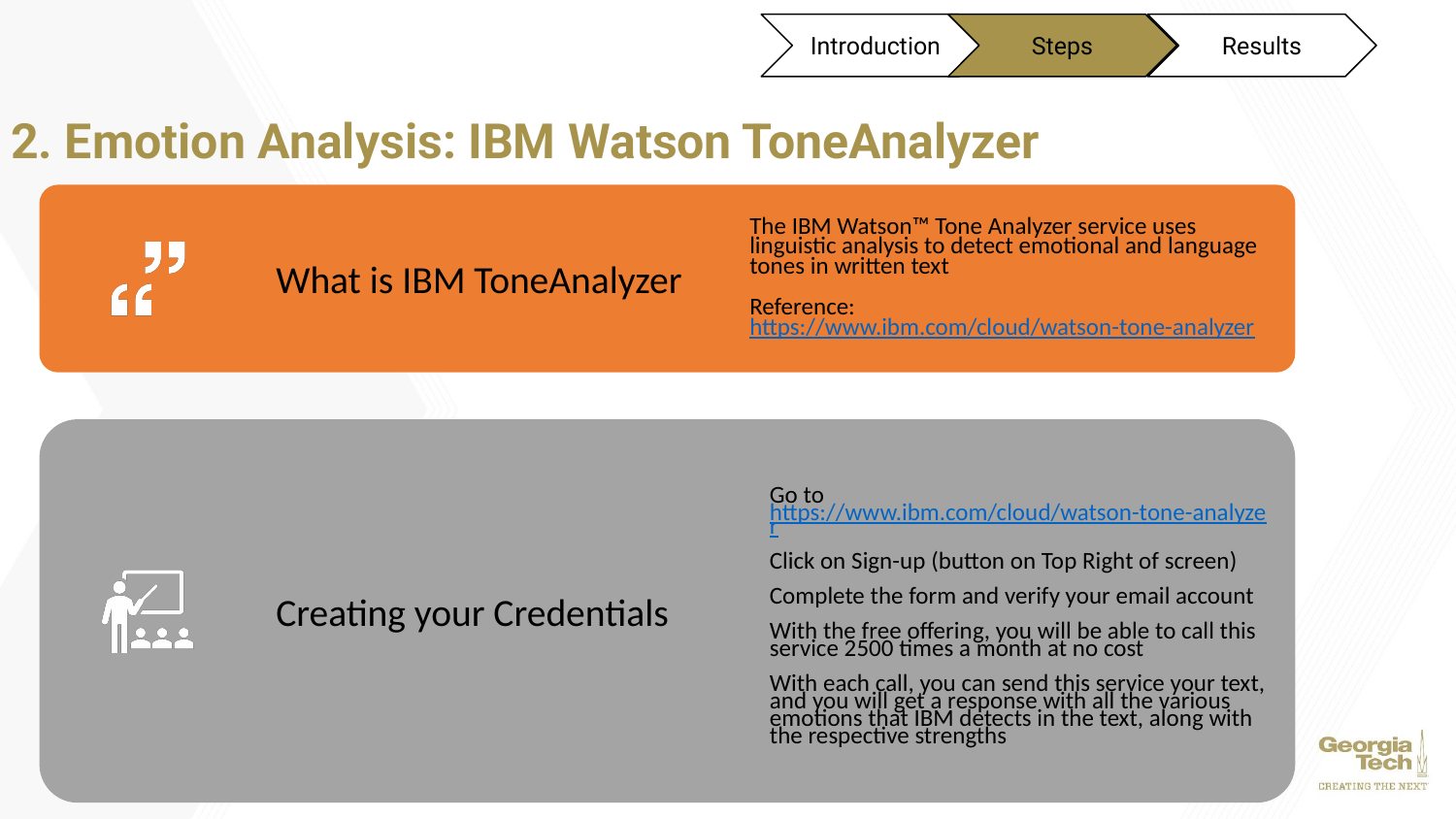

Introduction
Steps
Results
# 2. Emotion Analysis: IBM Watson ToneAnalyzer

What is IBM ToneAnalyzer

The IBM Watson™ Tone Analyzer service uses linguistic analysis to detect emotional and language tones in written text

Reference: https://www.ibm.com/cloud/watson-tone-analyzer

Go to https://www.ibm.com/cloud/watson-tone-analyzer

Click on Sign-up (button on Top Right of screen)

Complete the form and verify your email account

With the free offering, you will be able to call this service 2500 times a month at no cost

With each call, you can send this service your text, and you will get a response with all the various emotions that IBM detects in the text, along with the respective strengths

Creating your Credentials